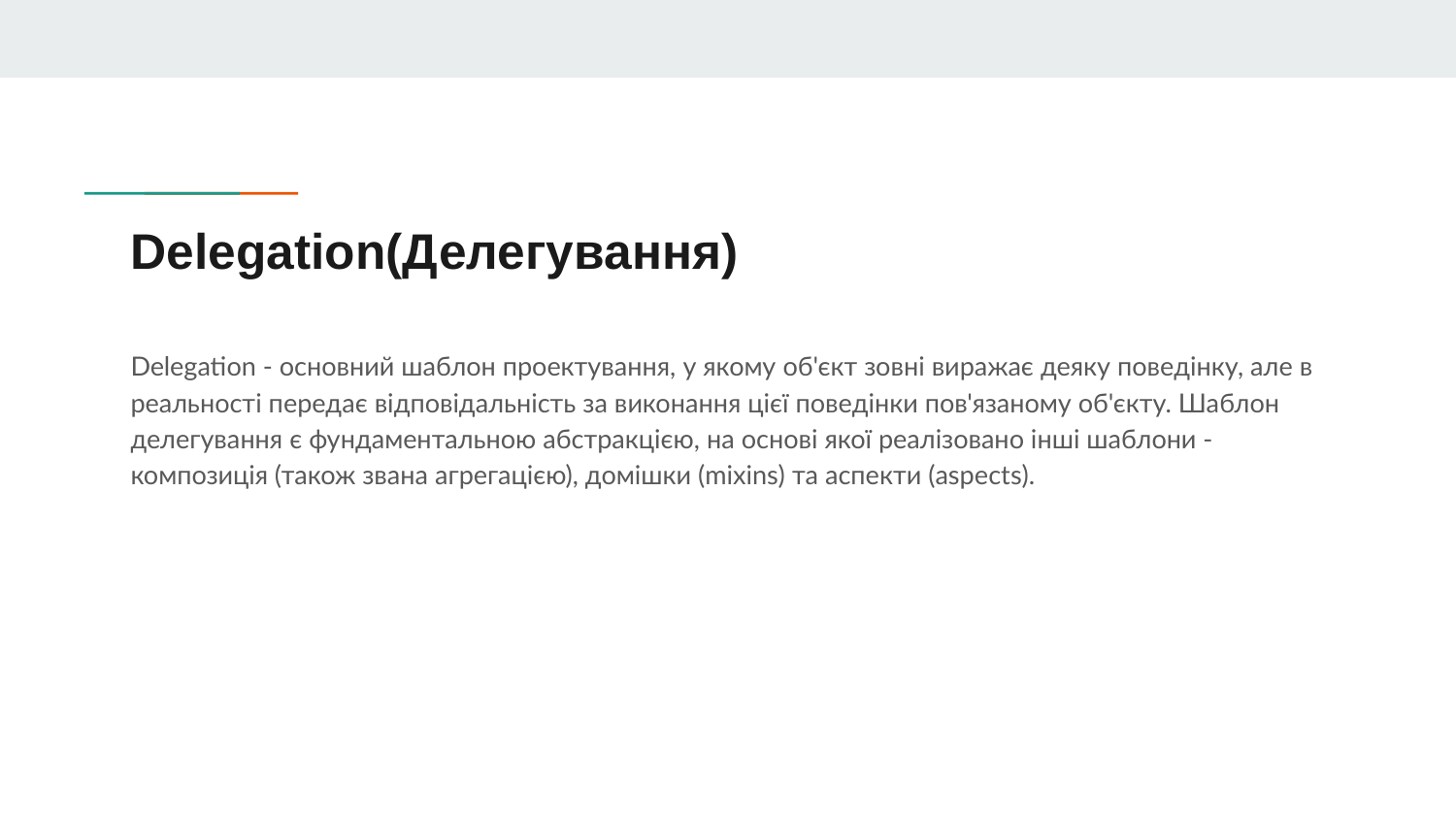

# Delegation(Делегування)
Delegation - основний шаблон проектування, у якому об'єкт зовні виражає деяку поведінку, але в реальності передає відповідальність за виконання цієї поведінки пов'язаному об'єкту. Шаблон делегування є фундаментальною абстракцією, на основі якої реалізовано інші шаблони - композиція (також звана агрегацією), домішки (mixins) та аспекти (aspects).